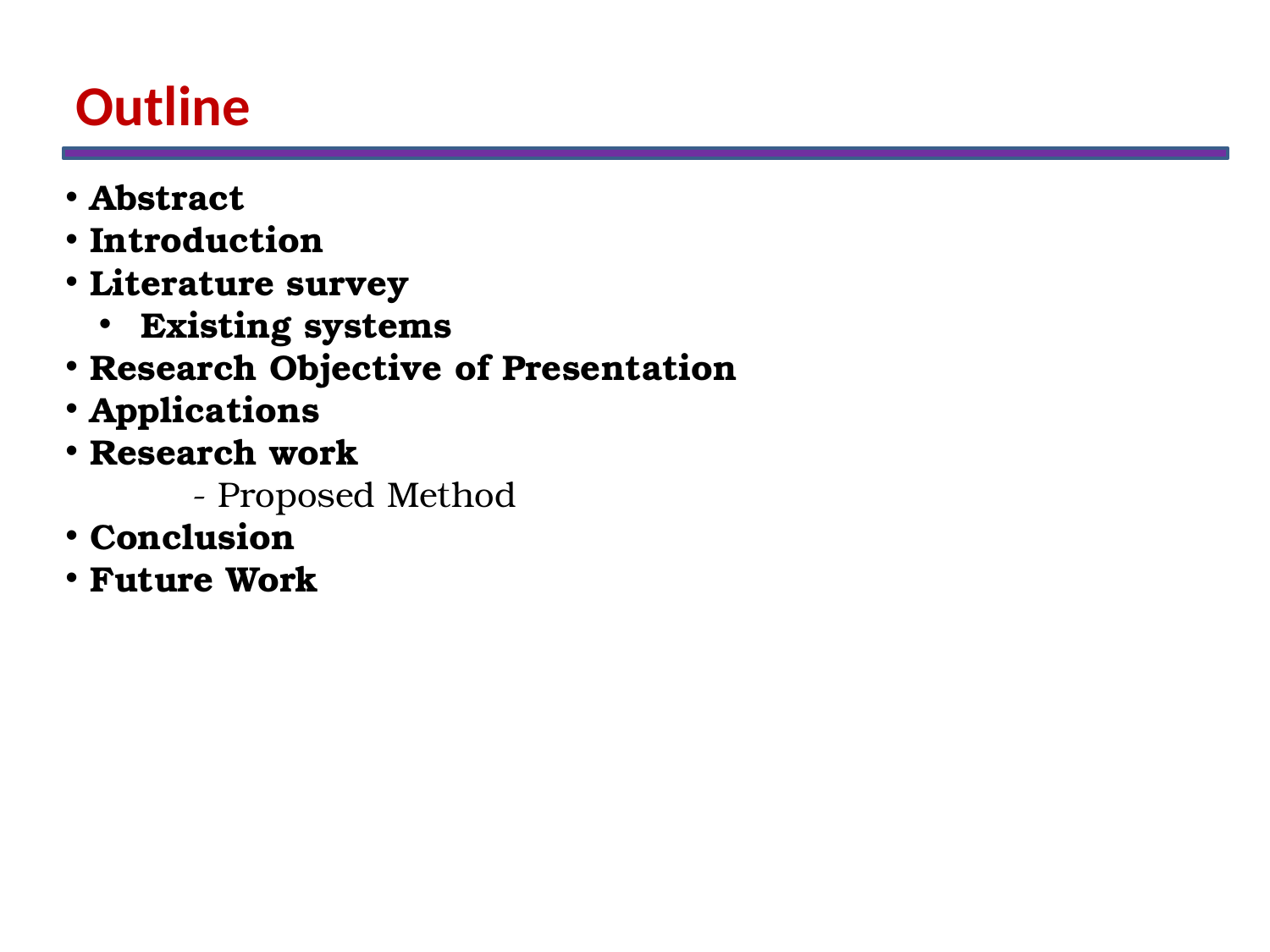

Outline

 Abstract
 Introduction
 Literature survey
 Existing systems
 Research Objective of Presentation
 Applications
 Research work
	- Proposed Method
 Conclusion
 Future Work